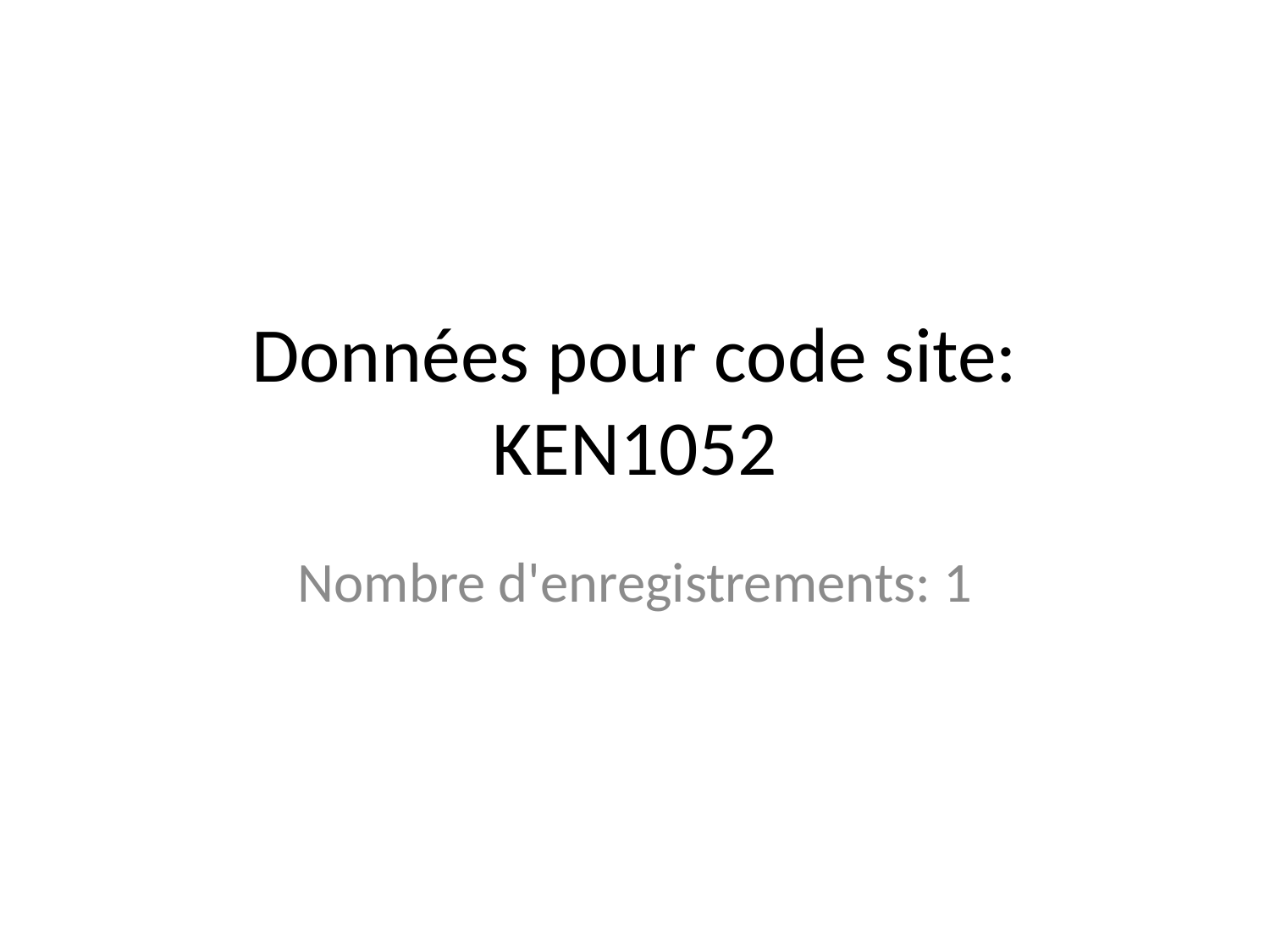

# Données pour code site: KEN1052
Nombre d'enregistrements: 1